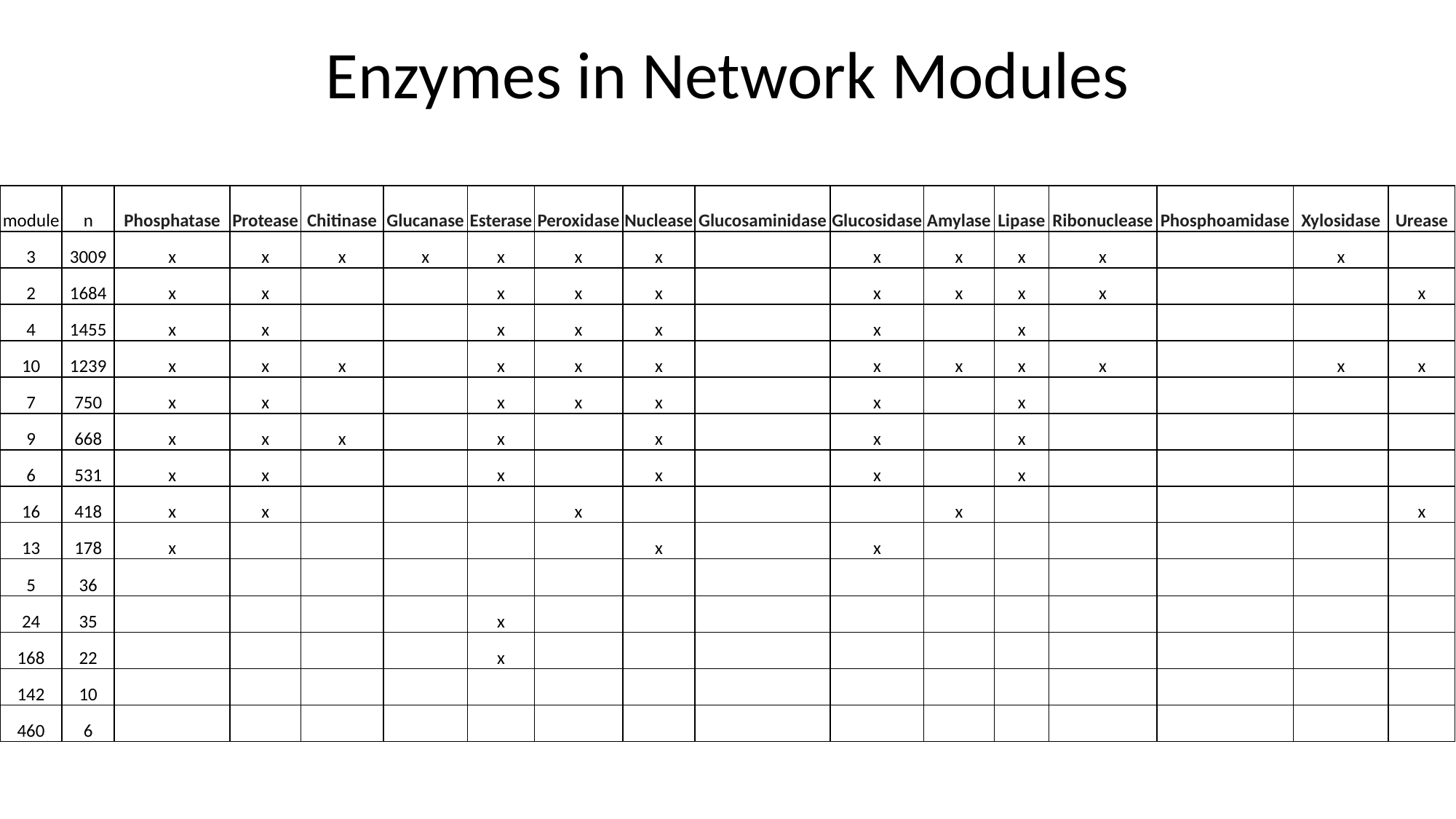

Enzymes in Network Modules
| module | n | Phosphatase | Protease | Chitinase | Glucanase | Esterase | Peroxidase | Nuclease | Glucosaminidase | Glucosidase | Amylase | Lipase | Ribonuclease | Phosphoamidase | Xylosidase | Urease |
| --- | --- | --- | --- | --- | --- | --- | --- | --- | --- | --- | --- | --- | --- | --- | --- | --- |
| 3 | 3009 | x | x | x | x | x | x | x |  | x | x | x | x |  | x |  |
| 2 | 1684 | x | x |  |  | x | x | x |  | x | x | x | x |  |  | x |
| 4 | 1455 | x | x |  |  | x | x | x |  | x |  | x |  |  |  |  |
| 10 | 1239 | x | x | x |  | x | x | x |  | x | x | x | x |  | x | x |
| 7 | 750 | x | x |  |  | x | x | x |  | x |  | x |  |  |  |  |
| 9 | 668 | x | x | x |  | x |  | x |  | x |  | x |  |  |  |  |
| 6 | 531 | x | x |  |  | x |  | x |  | x |  | x |  |  |  |  |
| 16 | 418 | x | x |  |  |  | x |  |  |  | x |  |  |  |  | x |
| 13 | 178 | x |  |  |  |  |  | x |  | x |  |  |  |  |  |  |
| 5 | 36 |  |  |  |  |  |  |  |  |  |  |  |  |  |  |  |
| 24 | 35 |  |  |  |  | x |  |  |  |  |  |  |  |  |  |  |
| 168 | 22 |  |  |  |  | x |  |  |  |  |  |  |  |  |  |  |
| 142 | 10 |  |  |  |  |  |  |  |  |  |  |  |  |  |  |  |
| 460 | 6 |  |  |  |  |  |  |  |  |  |  |  |  |  |  |  |